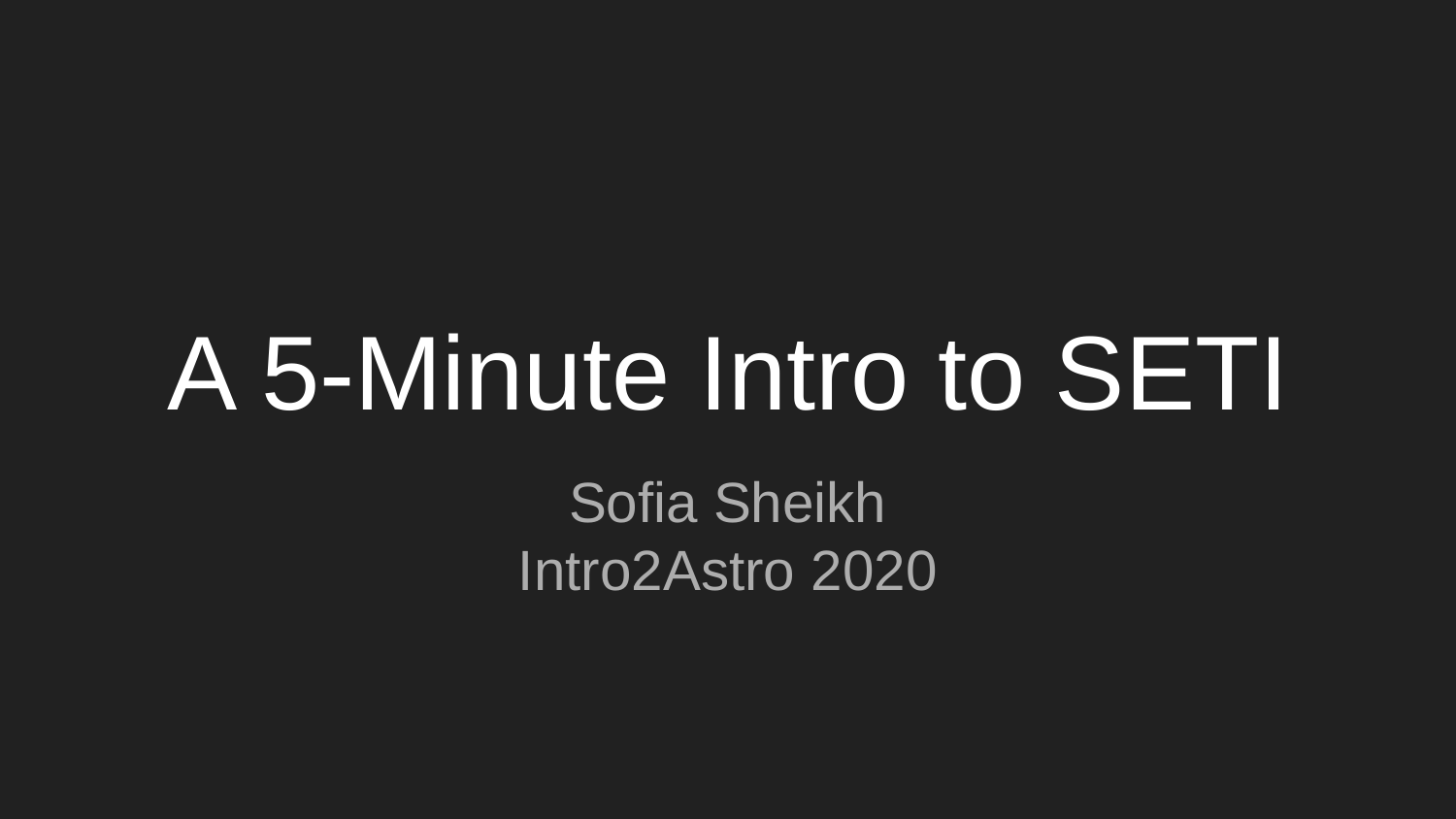

# A 5-Minute Intro to SETI
Sofia Sheikh
Intro2Astro 2020